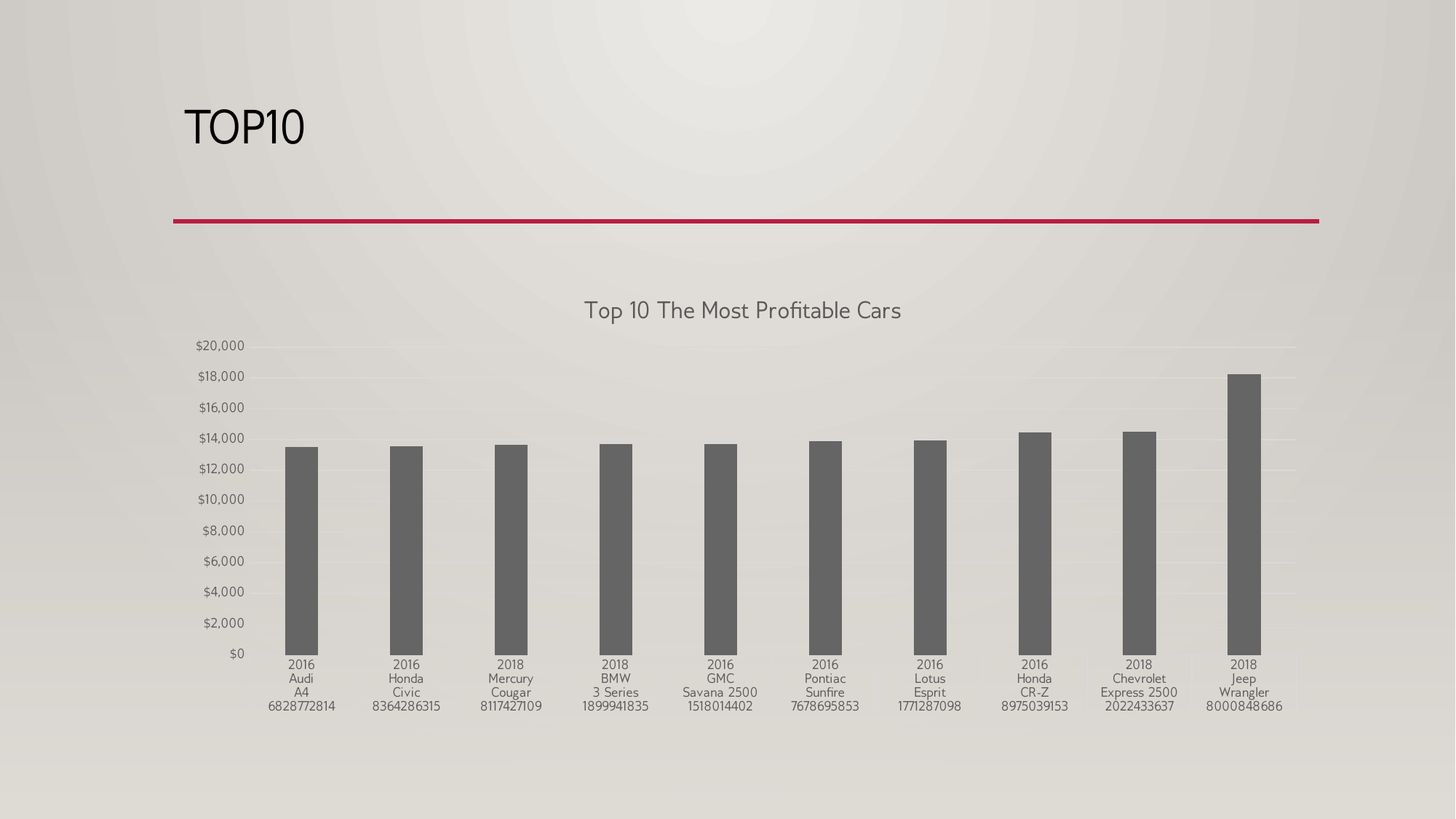

# Top10

### Chart: Top 10 The Most Profitable Cars

| Category | Total |
|---|---|
| 2016 | 13512.92 |
| 2016 | 13549.960000000001 |
| 2018 | 13660.6 |
| 2018 | 13686.68 |
| 2016 | 13693.279999999999 |
| 2016 | 13917.32 |
| 2016 | 13961.28 |
| 2016 | 14454.2 |
| 2018 | 14495.720000000001 |
| 2018 | 18253.48 |